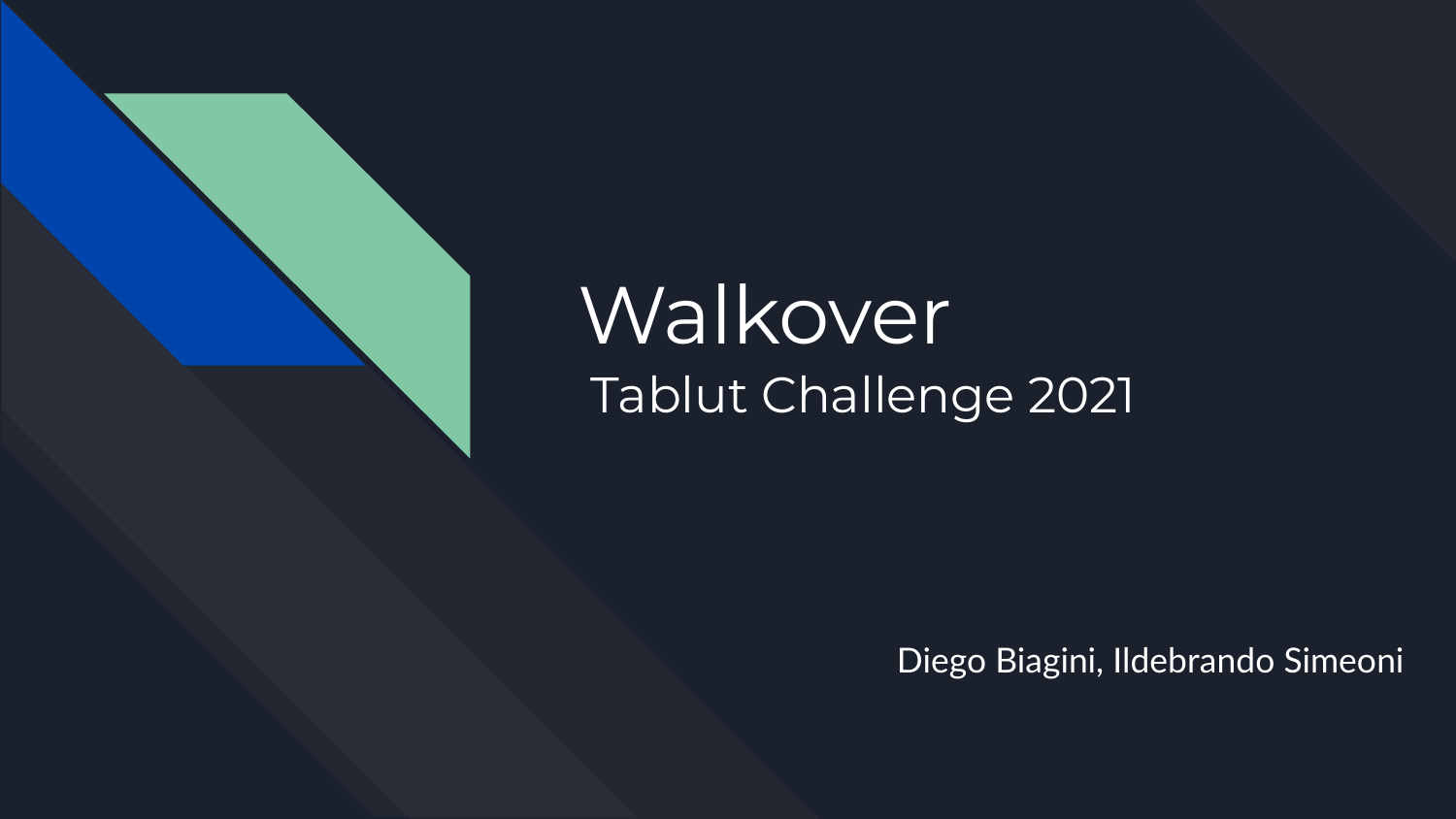

# Walkover
 Tablut Challenge 2021
Diego Biagini, Ildebrando Simeoni